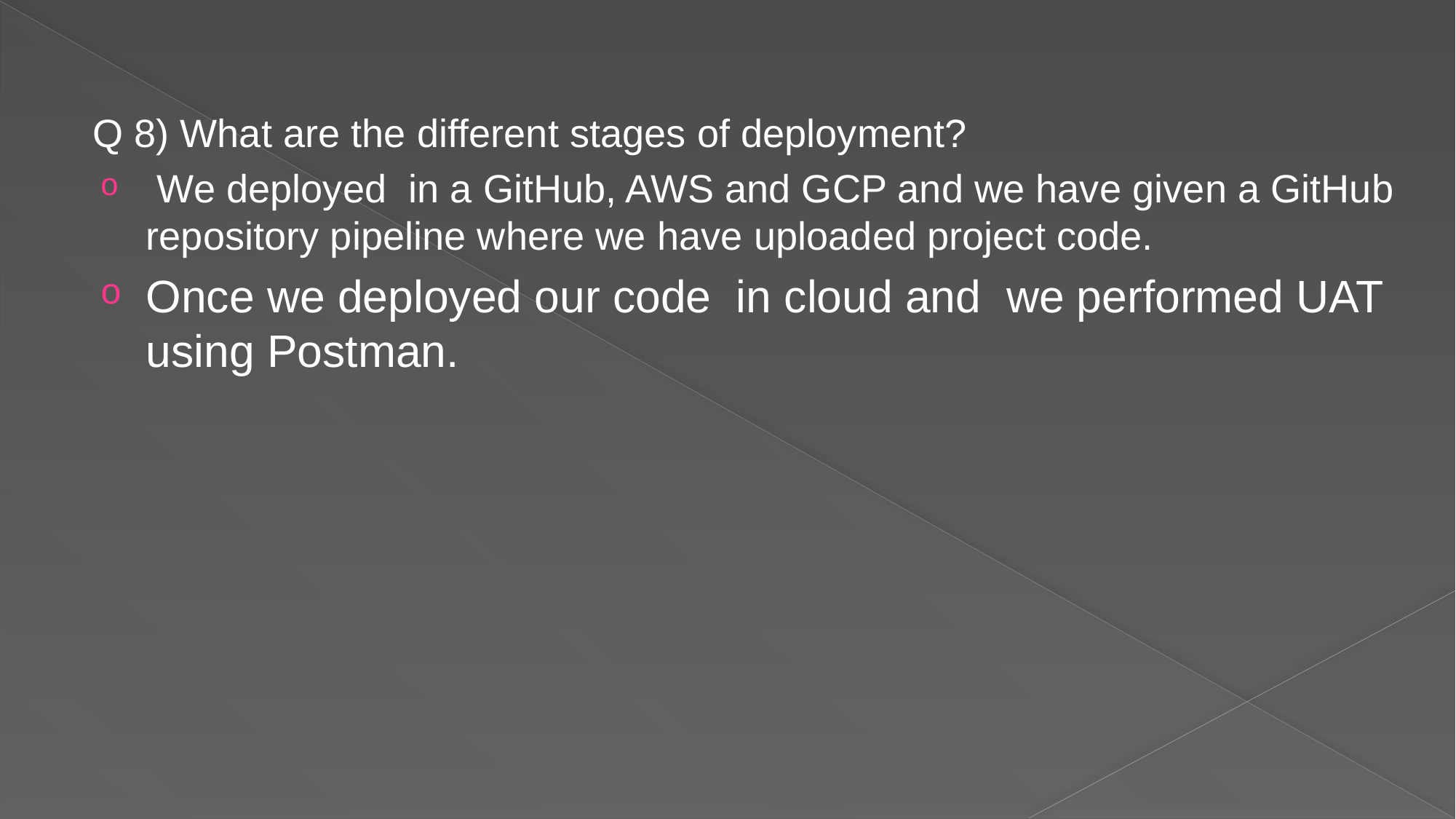

Q 8) What are the different stages of deployment?
 We deployed  in a GitHub, AWS and GCP and we have given a GitHub repository pipeline where we have uploaded project code.
Once we deployed our code  in cloud and  we performed UAT using Postman.